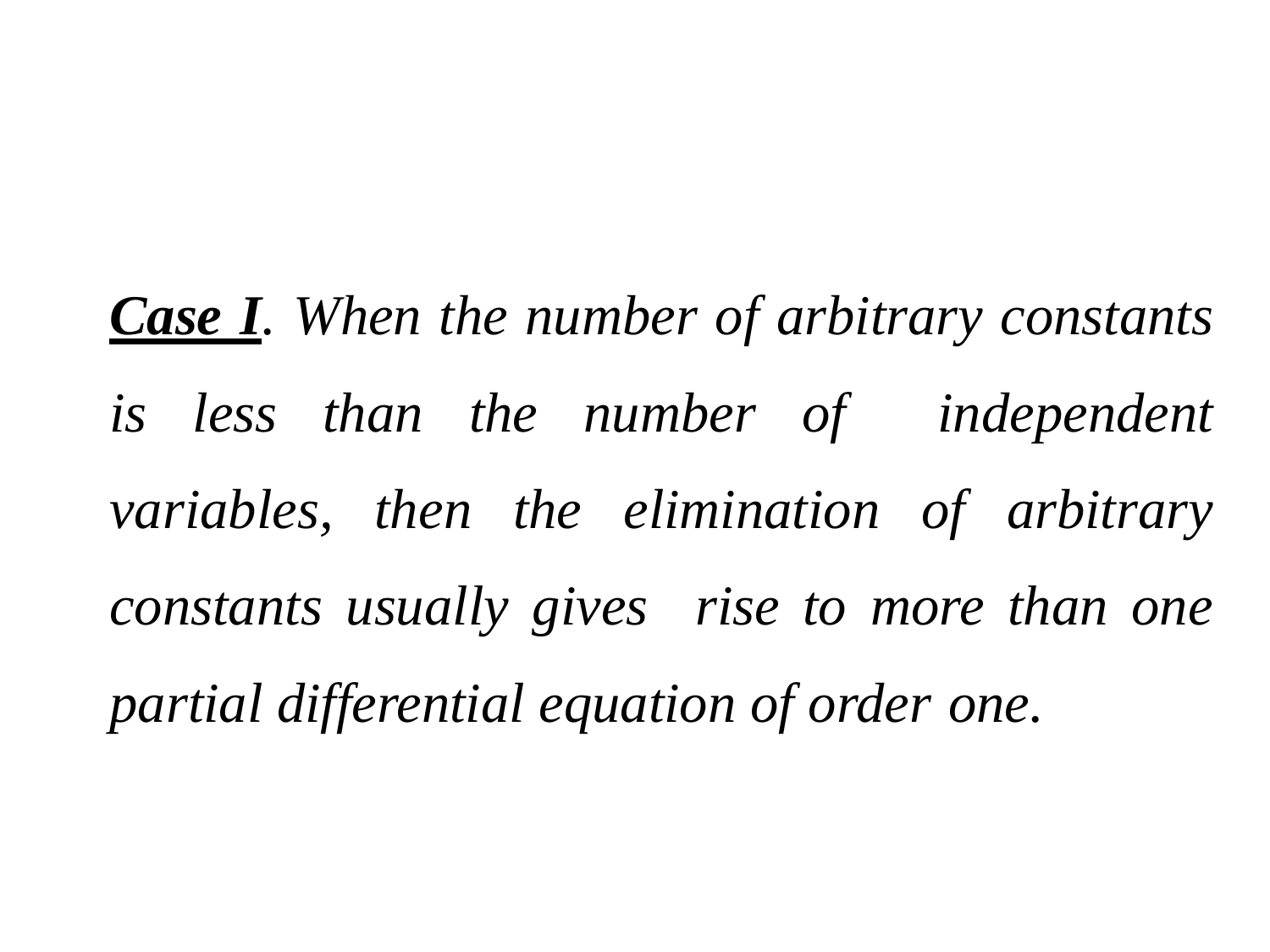

Case I. When the number of arbitrary constants is less than the number of  independent variables, then the elimination of arbitrary constants usually gives  rise to more than one partial differential equation of order one.